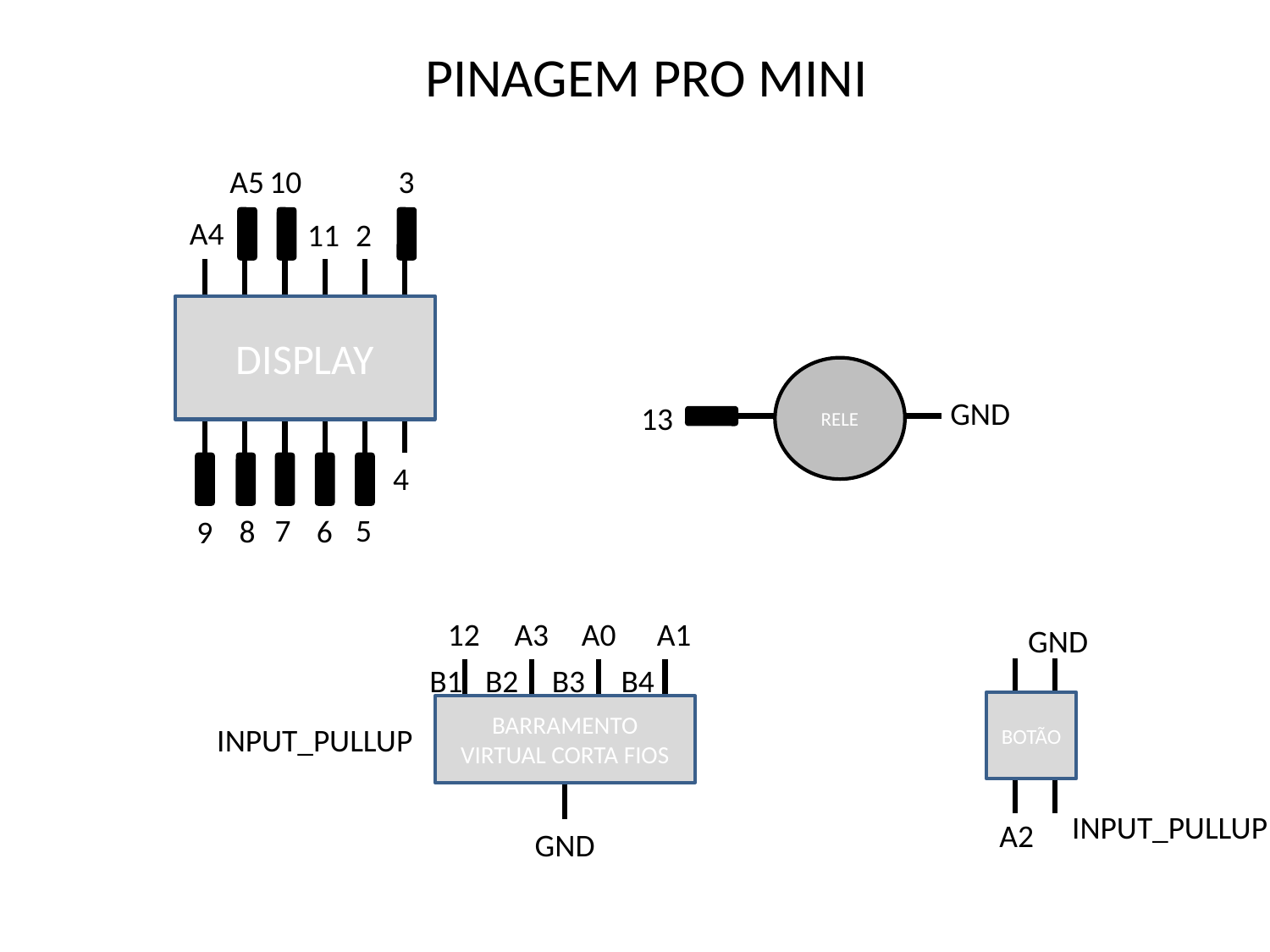

# PINAGEM PRO MINI
3
A5
10
A4

11
2
DISPLAY
RELE
GND

13

4
7
5
8
6
9
12
A3
A0
A1
GND
B1
B2
B3
B4
BOTÃO
BARRAMENTO VIRTUAL CORTA FIOS
INPUT_PULLUP
INPUT_PULLUP
A2
GND